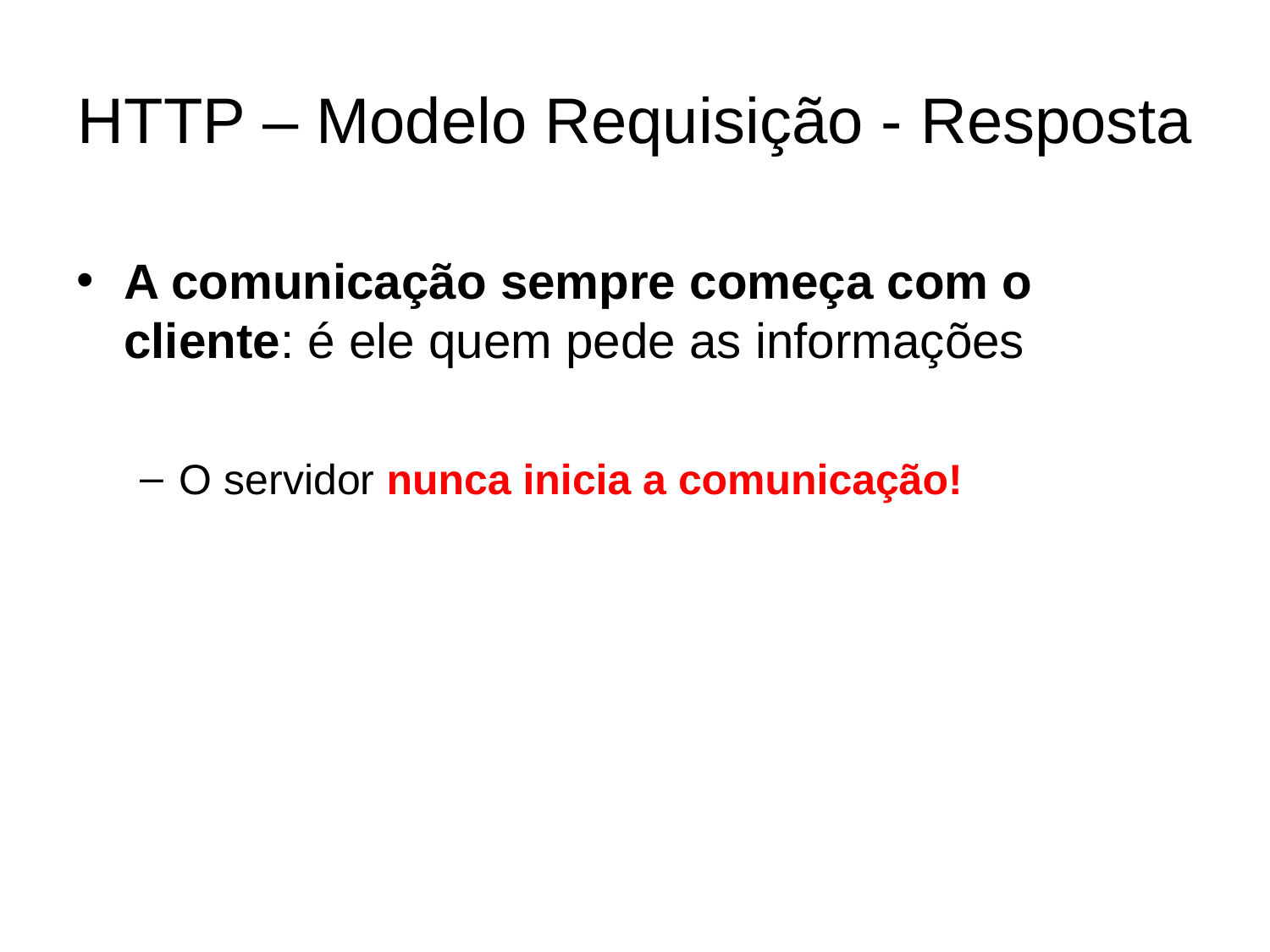

# HTTP – Modelo Requisição - Resposta
A comunicação sempre começa com o cliente: é ele quem pede as informações

O servidor nunca inicia a comunicação!